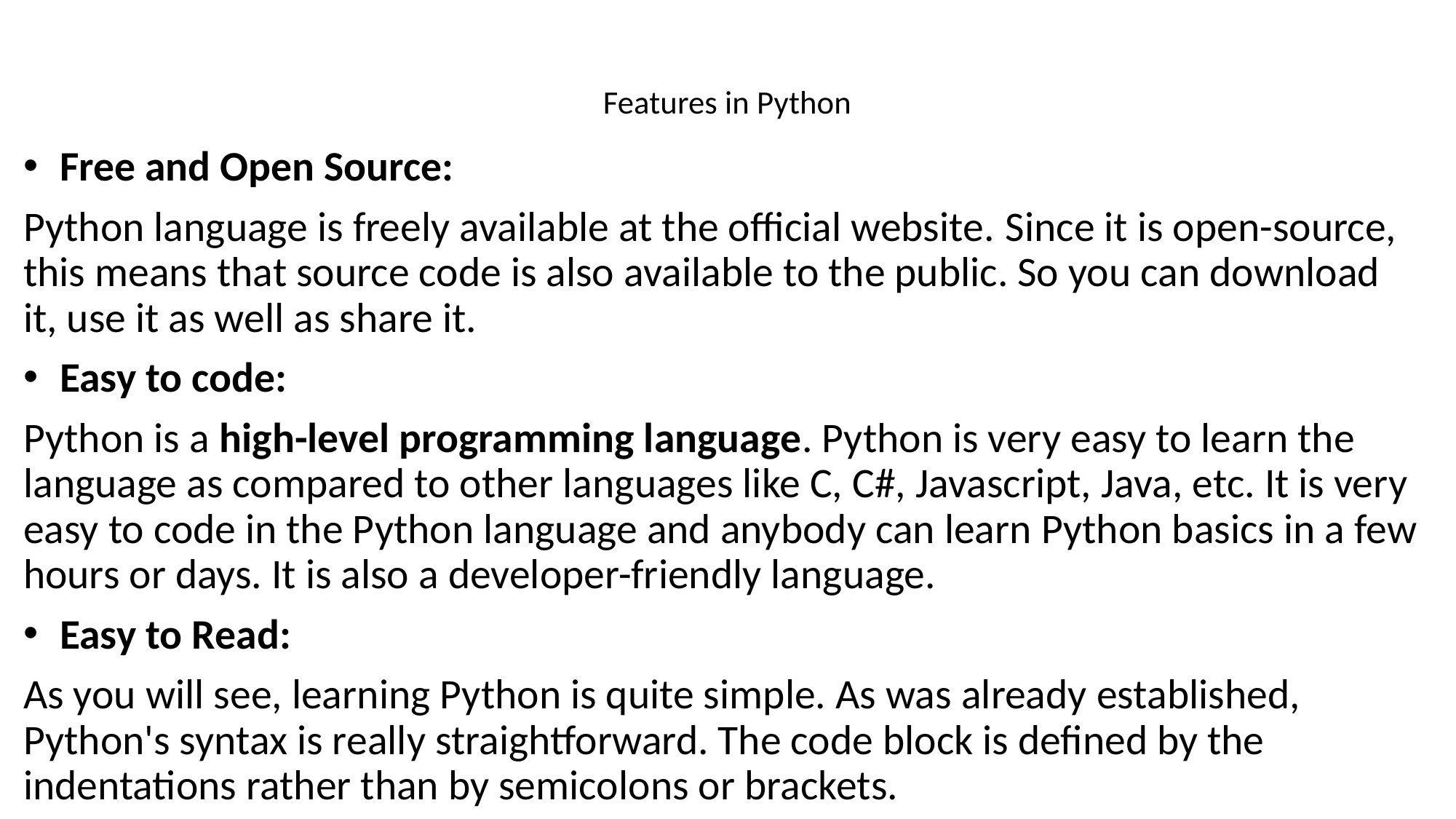

# Features in Python
 Free and Open Source:
Python language is freely available at the official website. Since it is open-source, this means that source code is also available to the public. So you can download it, use it as well as share it.
 Easy to code:
Python is a high-level programming language. Python is very easy to learn the language as compared to other languages like C, C#, Javascript, Java, etc. It is very easy to code in the Python language and anybody can learn Python basics in a few hours or days. It is also a developer-friendly language.
 Easy to Read:
As you will see, learning Python is quite simple. As was already established, Python's syntax is really straightforward. The code block is defined by the indentations rather than by semicolons or brackets.